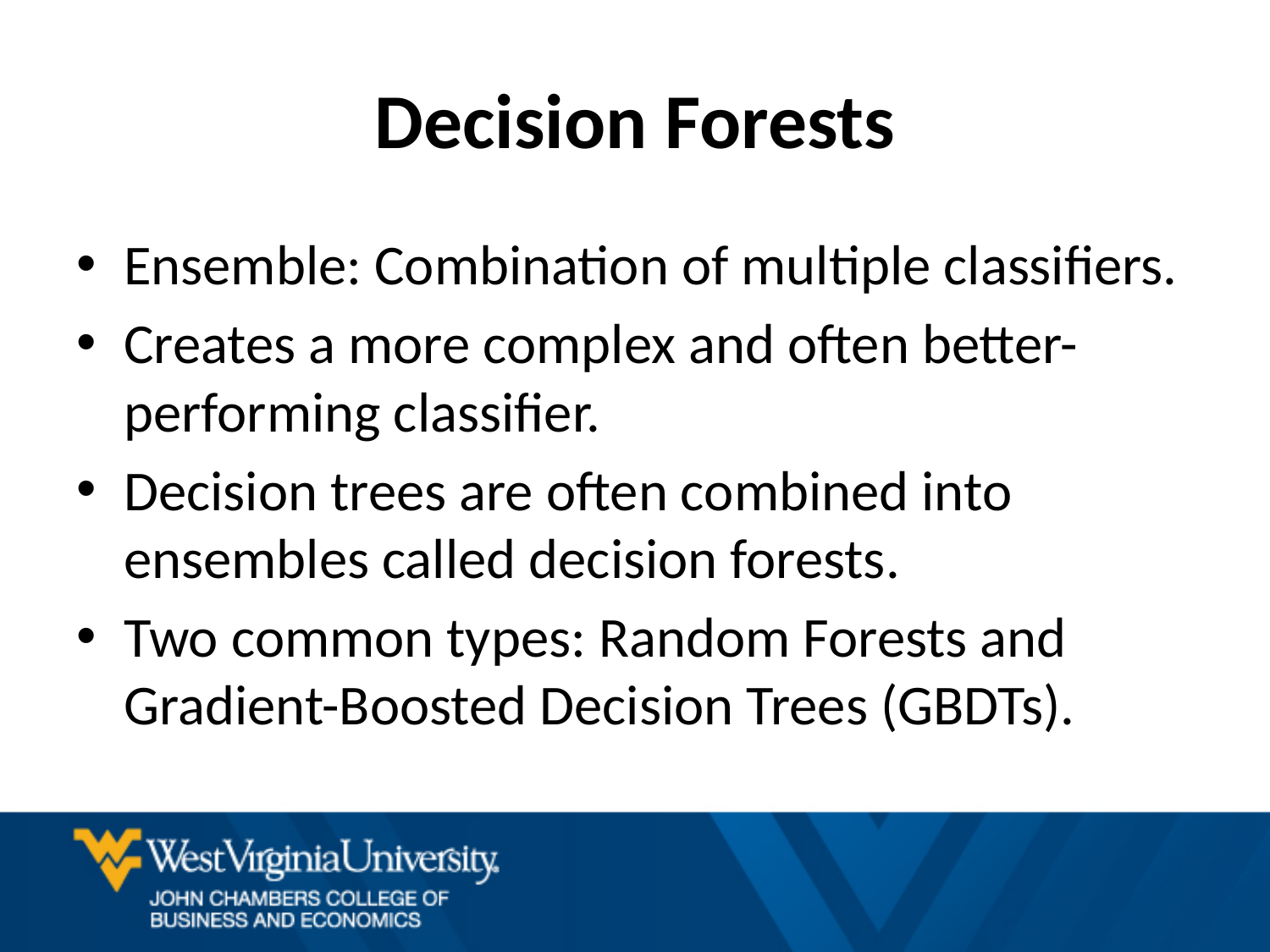

# Decision Forests
Ensemble: Combination of multiple classifiers.
Creates a more complex and often better-performing classifier.
Decision trees are often combined into ensembles called decision forests.
Two common types: Random Forests and Gradient-Boosted Decision Trees (GBDTs).